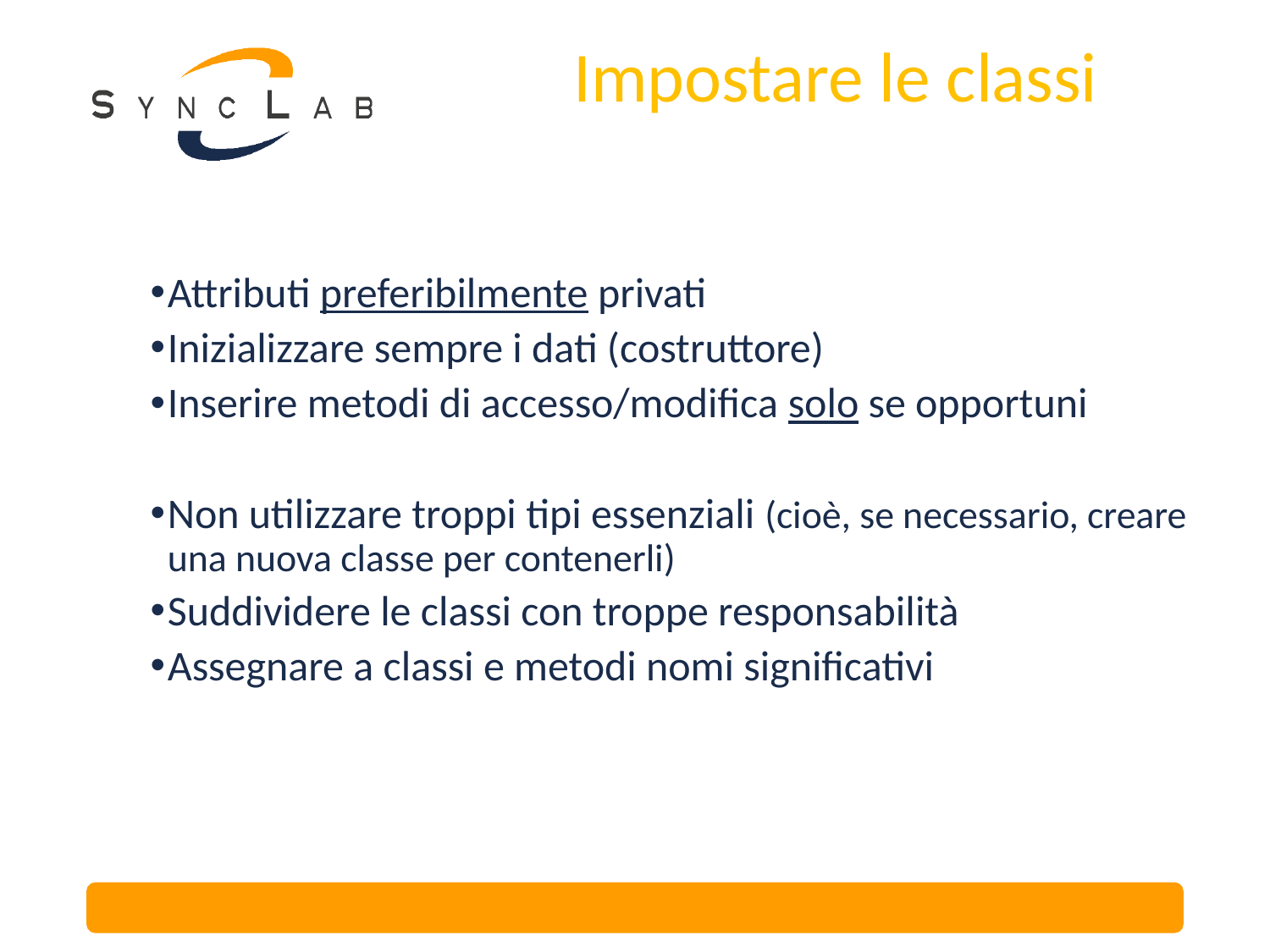

# Impostare le classi
Attributi preferibilmente privati
Inizializzare sempre i dati (costruttore)
Inserire metodi di accesso/modifica solo se opportuni

Non utilizzare troppi tipi essenziali (cioè, se necessario, creare una nuova classe per contenerli)
Suddividere le classi con troppe responsabilità
Assegnare a classi e metodi nomi significativi